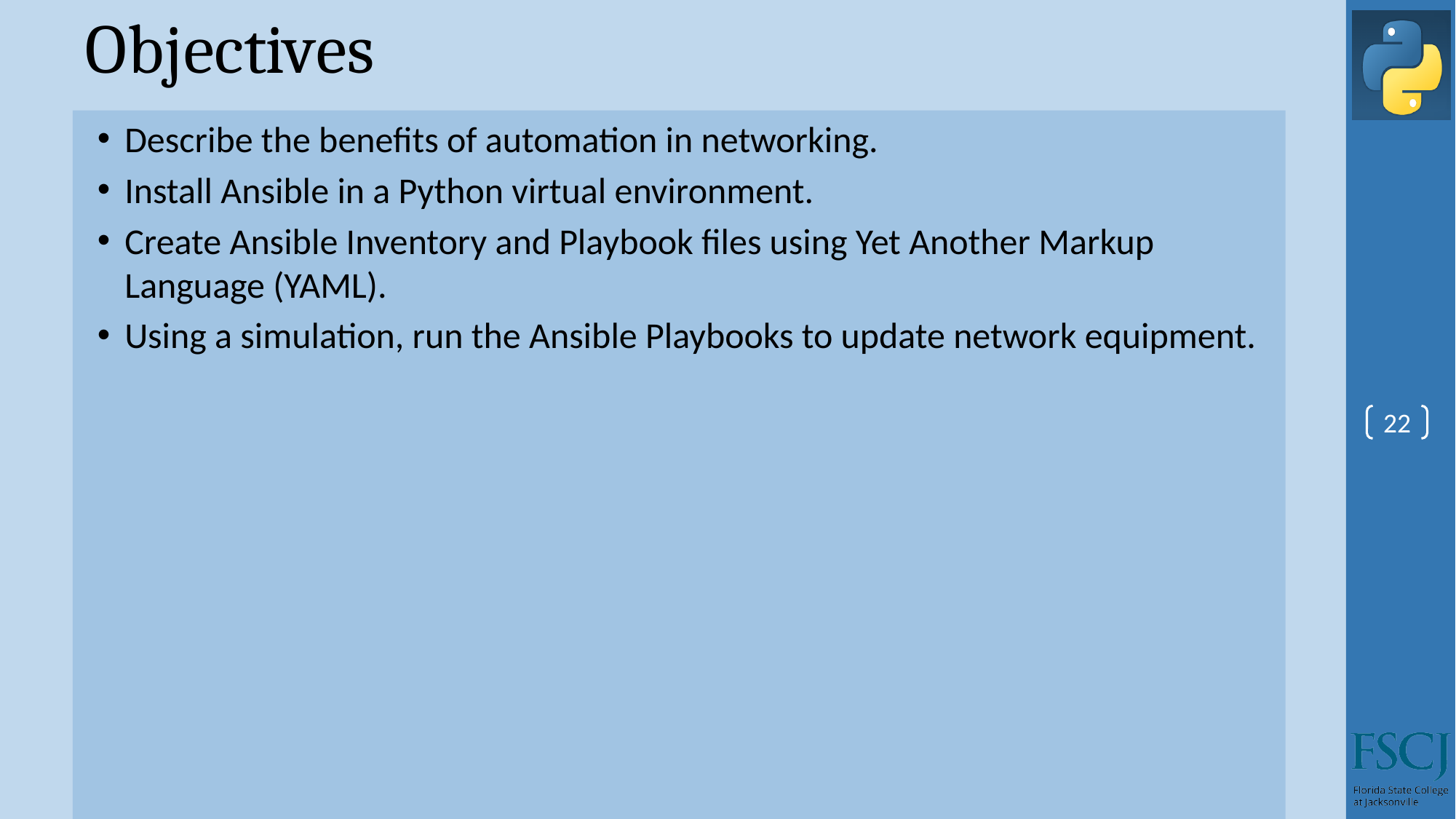

# Objectives
Describe the benefits of automation in networking.
Install Ansible in a Python virtual environment.
Create Ansible Inventory and Playbook files using Yet Another Markup Language (YAML).
Using a simulation, run the Ansible Playbooks to update network equipment.

22